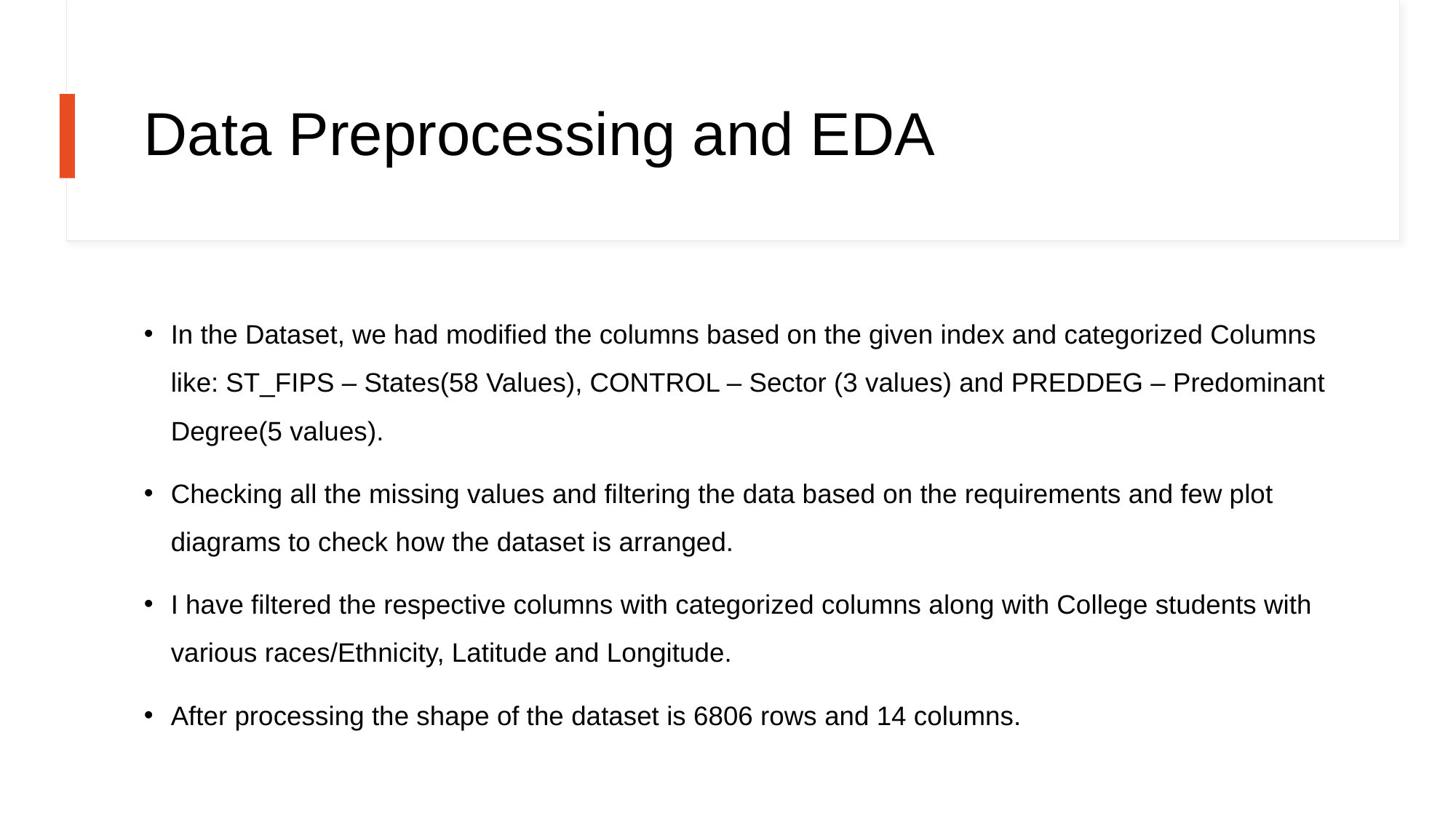

# Data Preprocessing and EDA
In the Dataset, we had modified the columns based on the given index and categorized Columns like: ST_FIPS – States(58 Values), CONTROL – Sector (3 values) and PREDDEG – Predominant Degree(5 values).
Checking all the missing values and filtering the data based on the requirements and few plot diagrams to check how the dataset is arranged.
I have filtered the respective columns with categorized columns along with College students with various races/Ethnicity, Latitude and Longitude.
After processing the shape of the dataset is 6806 rows and 14 columns.